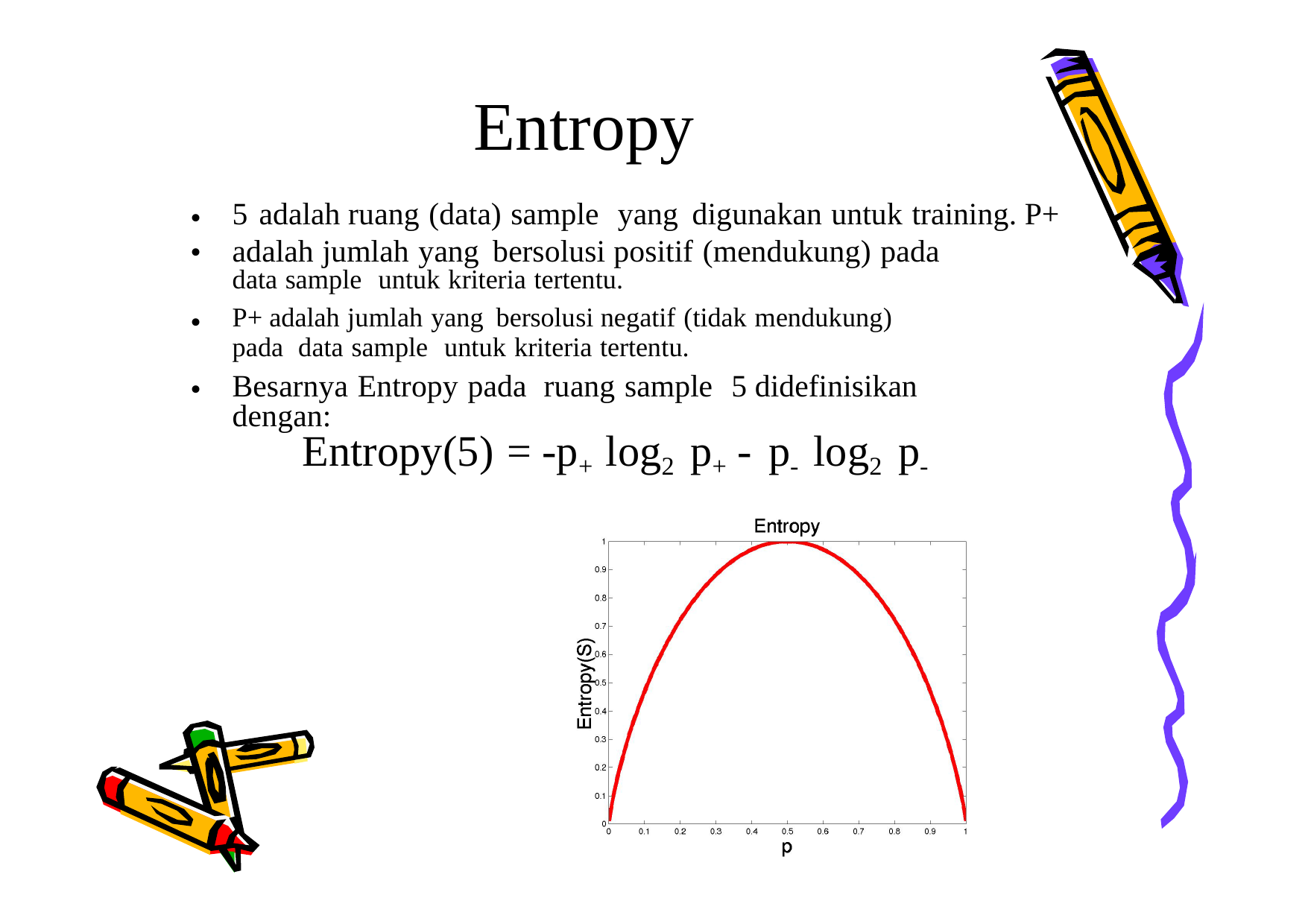

Entropy
5 adalah ruang (data) sample  yang digunakan untuk training. P+ adalah jumlah yang bersolusi positif (mendukung) pada
data sample  untuk kriteria tertentu.
P+ adalah jumlah yang bersolusi negatif (tidak mendukung)
pada  data sample  untuk kriteria tertentu.
Besarnya Entropy pada  ruang sample  5 didefinisikan dengan:
Entropy(5) = -p+  log2  p+ - p-  log2  p-

•
•

•
•